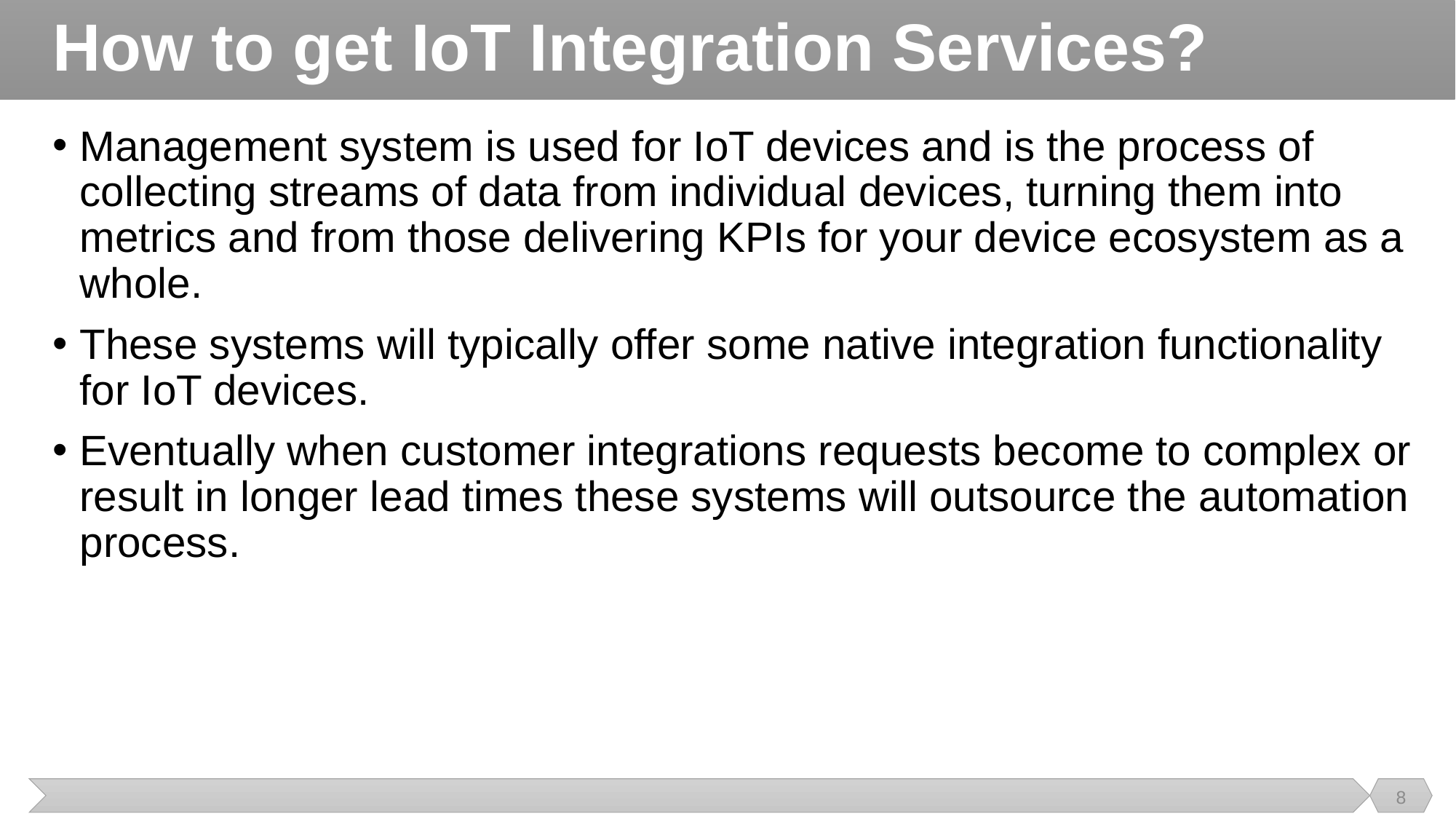

# How to get IoT Integration Services?
Management system is used for IoT devices and is the process of collecting streams of data from individual devices, turning them into metrics and from those delivering KPIs for your device ecosystem as a whole.
These systems will typically offer some native integration functionality for IoT devices.
Eventually when customer integrations requests become to complex or result in longer lead times these systems will outsource the automation process.
8